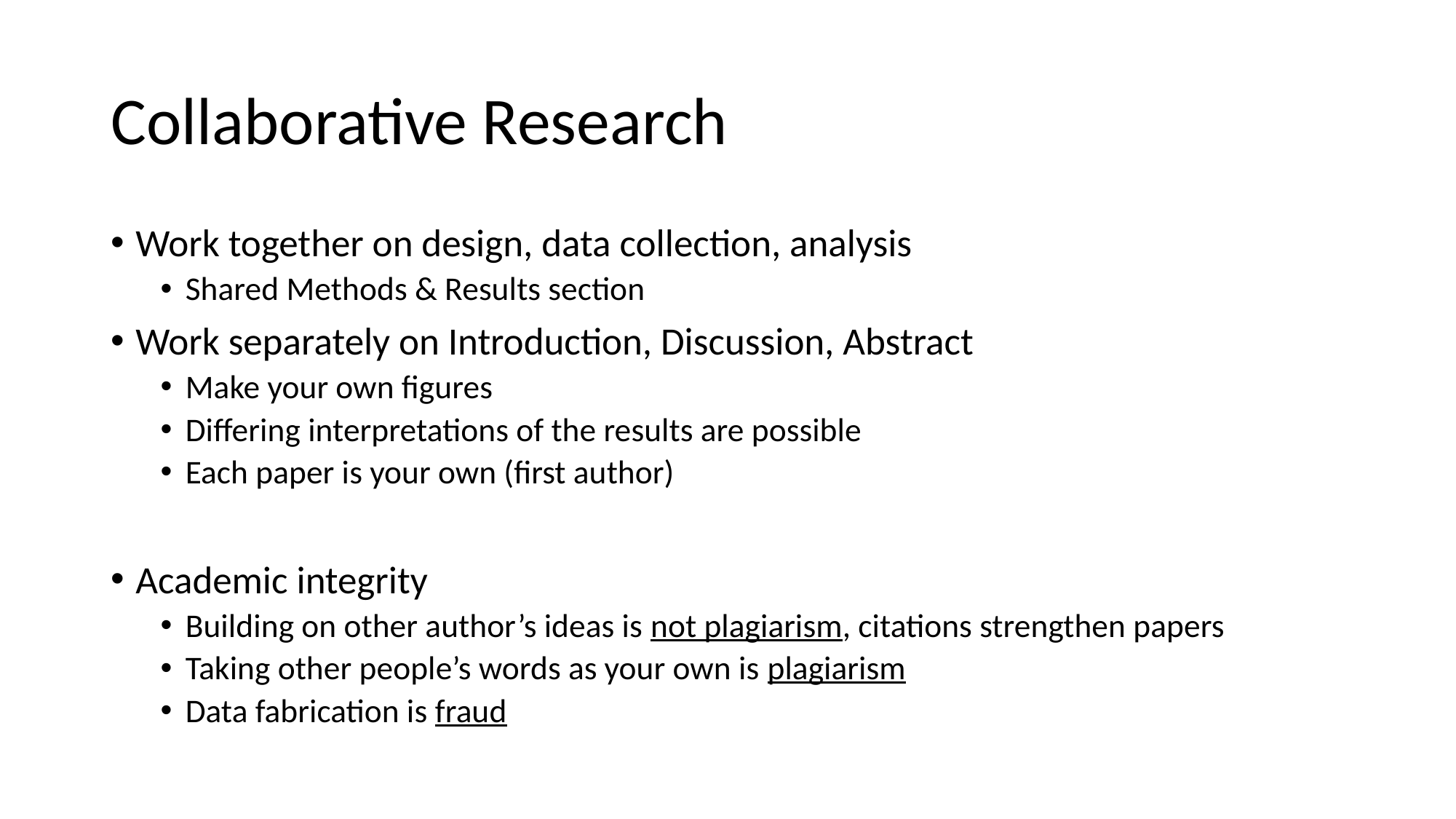

# Collaborative Research
Work together on design, data collection, analysis
Shared Methods & Results section
Work separately on Introduction, Discussion, Abstract
Make your own figures
Differing interpretations of the results are possible
Each paper is your own (first author)

Academic integrity
Building on other author’s ideas is not plagiarism, citations strengthen papers
Taking other people’s words as your own is plagiarism
Data fabrication is fraud